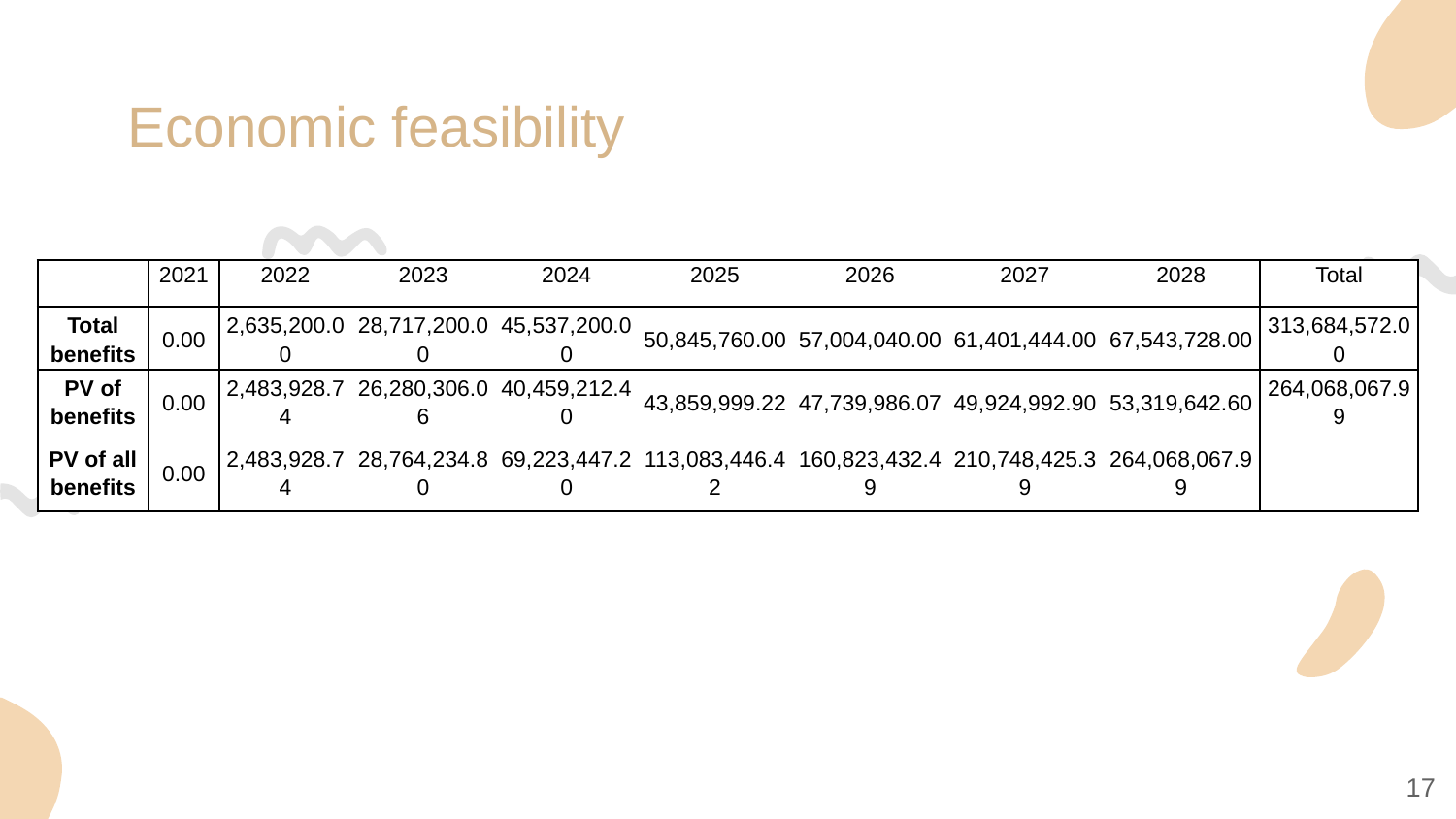

# Economic feasibility
|  | 2021 | 2022 | 2023 | 2024 | 2025 | 2026 | 2027 | 2028 | Total |
| --- | --- | --- | --- | --- | --- | --- | --- | --- | --- |
| Total benefits | 0.00 | 2,635,200.00 | 28,717,200.00 | 45,537,200.00 | 50,845,760.00 | 57,004,040.00 | 61,401,444.00 | 67,543,728.00 | 313,684,572.00 |
| PV of benefits | 0.00 | 2,483,928.74 | 26,280,306.06 | 40,459,212.40 | 43,859,999.22 | 47,739,986.07 | 49,924,992.90 | 53,319,642.60 | 264,068,067.99 |
| PV of all benefits | 0.00 | 2,483,928.74 | 28,764,234.80 | 69,223,447.20 | 113,083,446.42 | 160,823,432.49 | 210,748,425.39 | 264,068,067.99 |  |
17